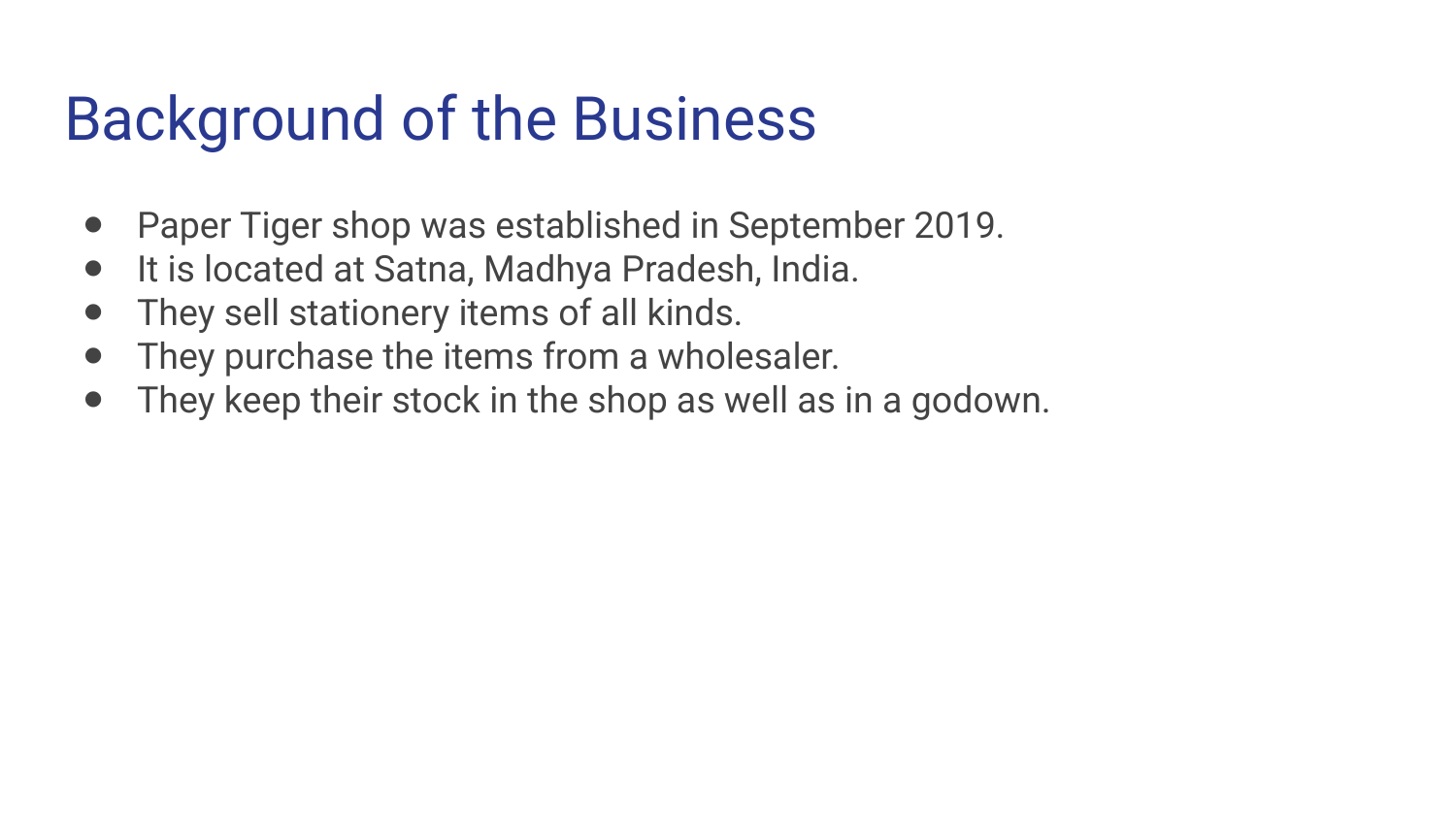

# Background of the Business
Paper Tiger shop was established in September 2019.
It is located at Satna, Madhya Pradesh, India.
They sell stationery items of all kinds.
They purchase the items from a wholesaler.
They keep their stock in the shop as well as in a godown.